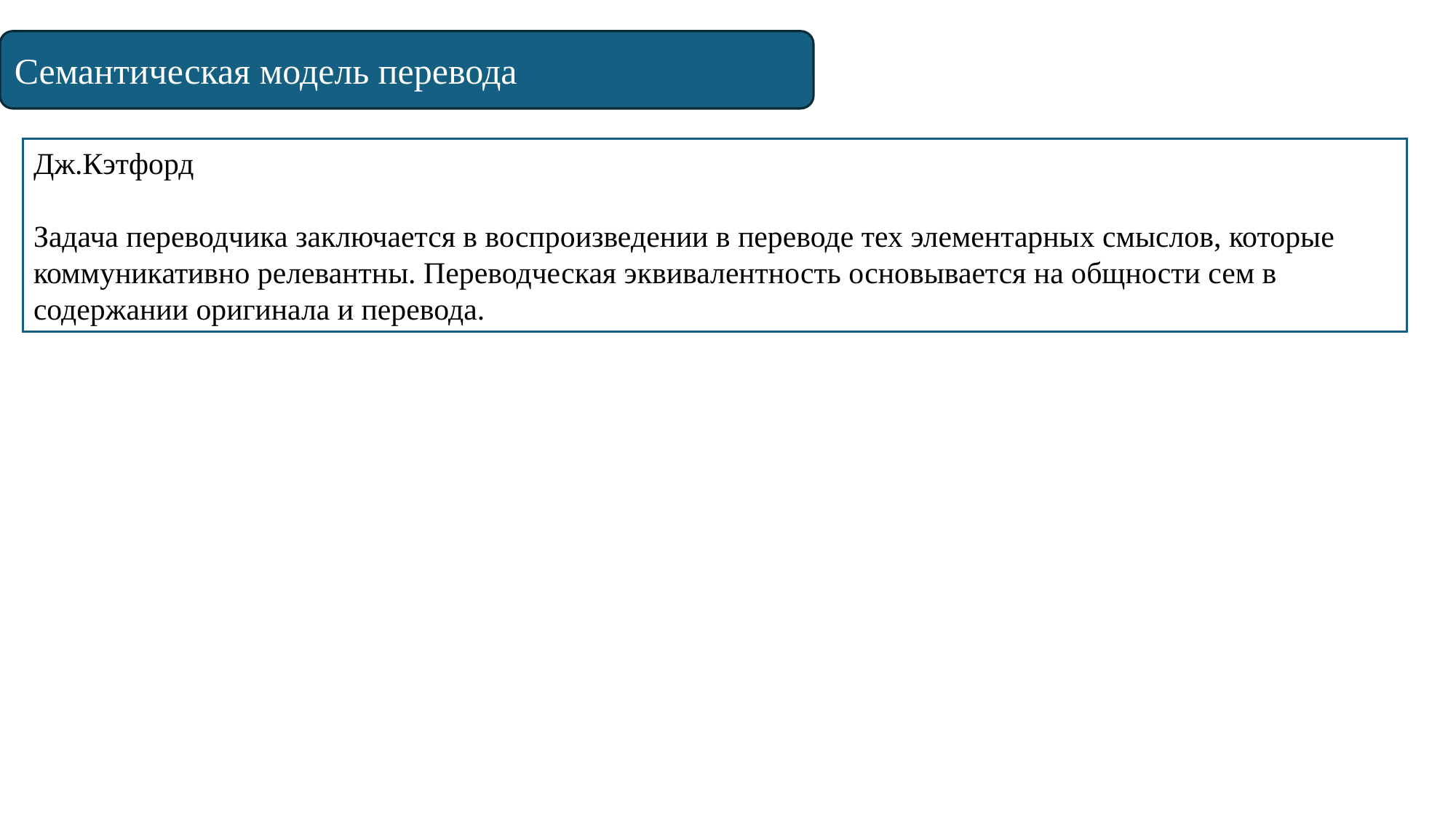

Семантическая модель перевода
Дж.Кэтфорд

Задача переводчика заключается в воспроизведении в переводе тех элементарных смыслов, которые
коммуникативно релевантны. Переводческая эквивалентность основывается на общности сем в содержании оригинала и перевода.